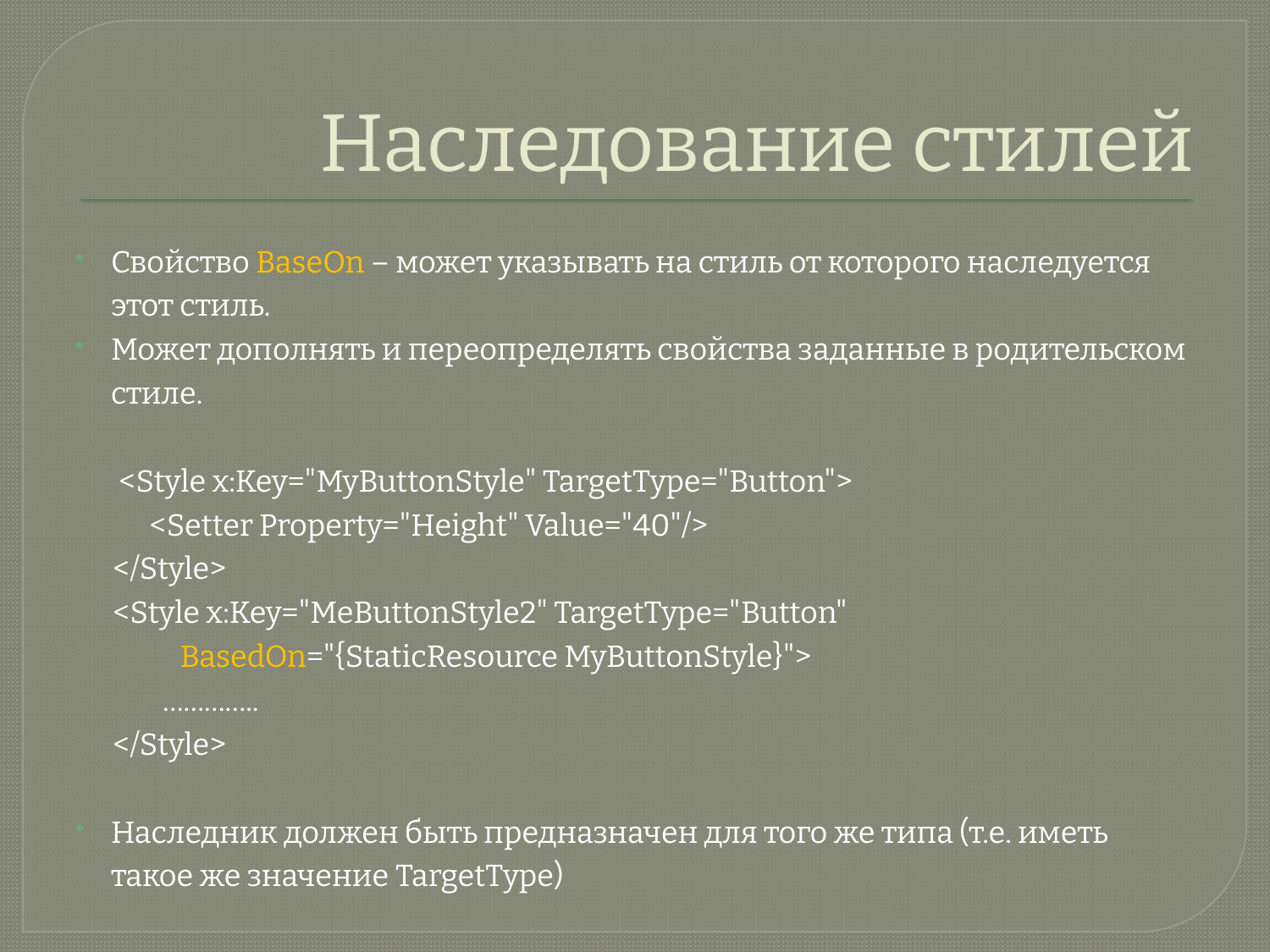

# Наследование стилей
Свойство BaseOn – может указывать на стиль от которого наследуется этот стиль.
Может дополнять и переопределять свойства заданные в родительском стиле.

       <Style x:Key="MyButtonStyle" TargetType="Button">
            <Setter Property="Height" Value="40"/>
      </Style>
      <Style x:Key="MeButtonStyle2" TargetType="Button"
                 BasedOn="{StaticResource MyButtonStyle}">
	   …………..
      </Style>

Наследник должен быть предназначен для того же типа (т.е. иметь такое же значение TargetType)